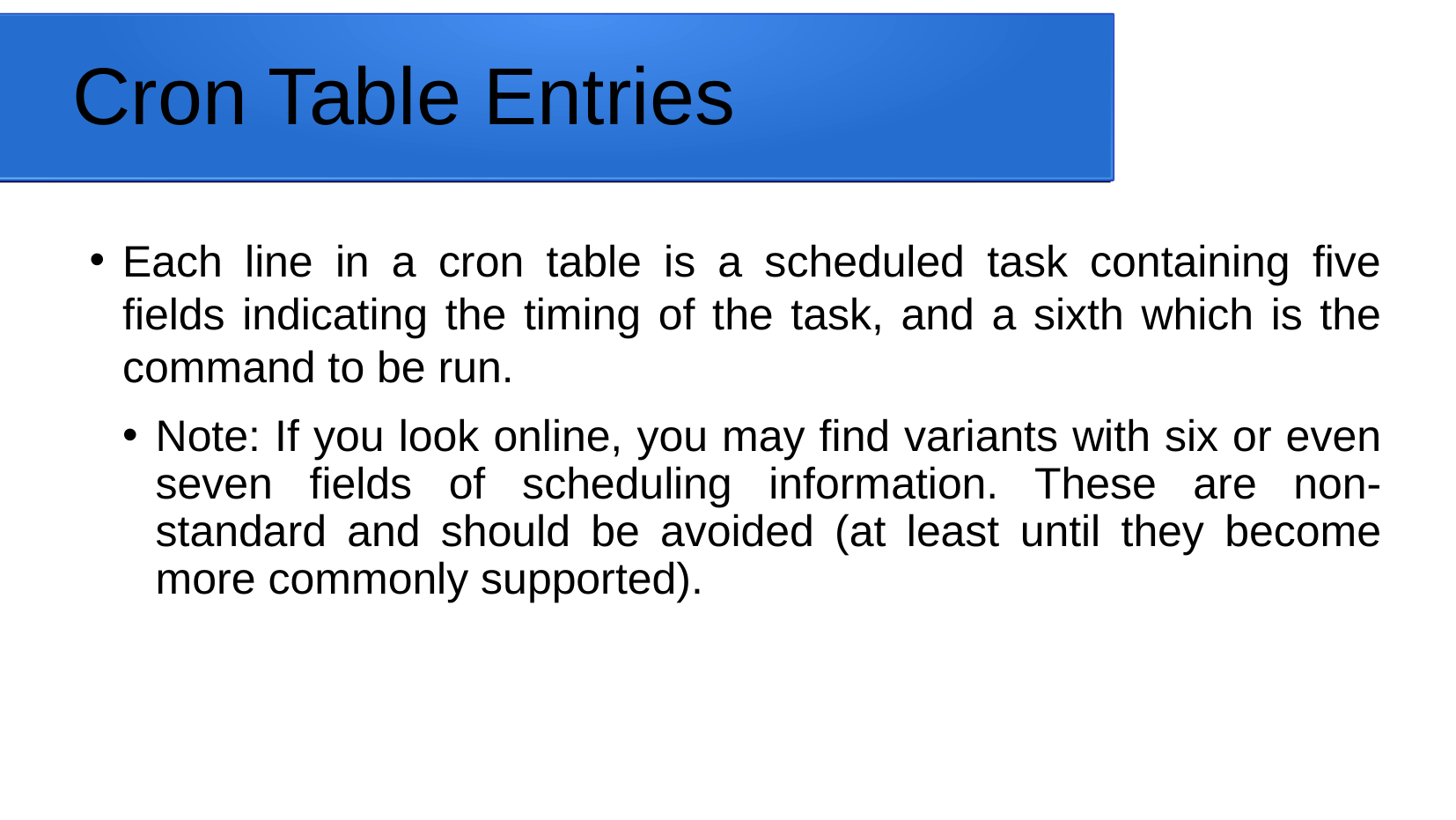

# Cron Table Entries
Each line in a cron table is a scheduled task containing five fields indicating the timing of the task, and a sixth which is the command to be run.
Note: If you look online, you may find variants with six or even seven fields of scheduling information. These are non-standard and should be avoided (at least until they become more commonly supported).